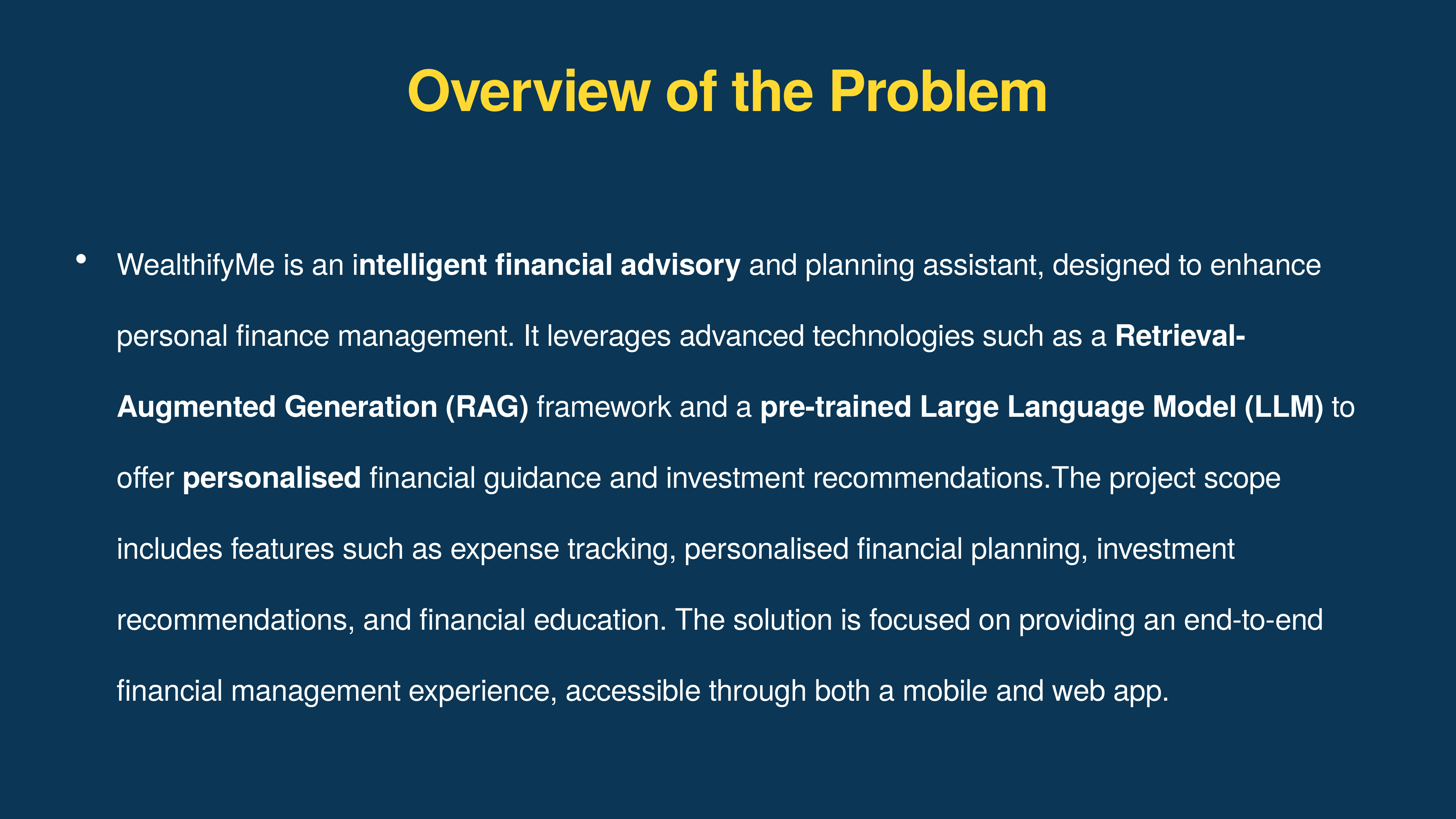

# Overview of the Problem
WealthifyMe is an intelligent financial advisory and planning assistant, designed to enhance personal finance management. It leverages advanced technologies such as a Retrieval-Augmented Generation (RAG) framework and a pre-trained Large Language Model (LLM) to offer personalised financial guidance and investment recommendations.The project scope includes features such as expense tracking, personalised financial planning, investment recommendations, and financial education. The solution is focused on providing an end-to-end financial management experience, accessible through both a mobile and web app.